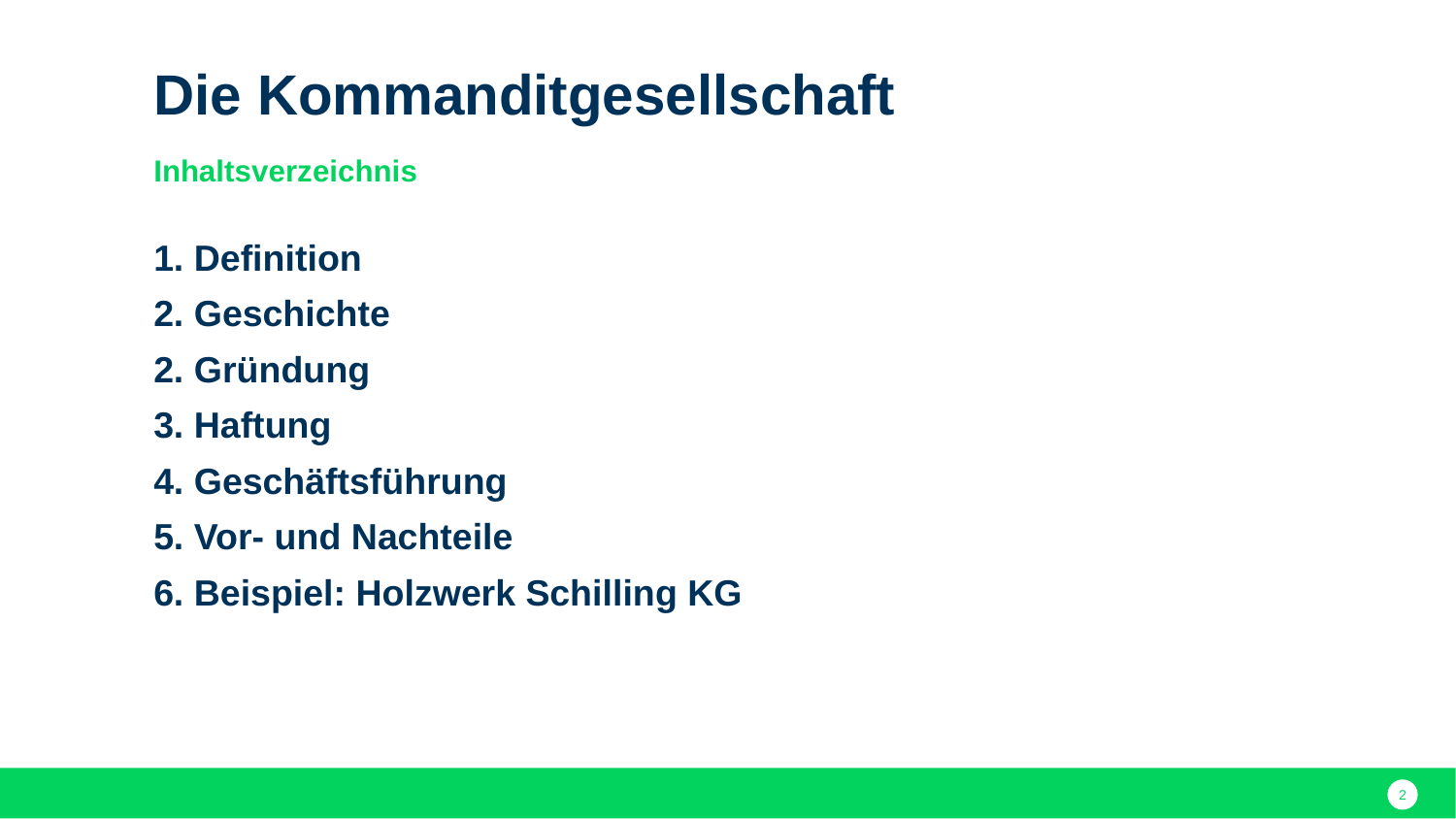

Die Kommanditgesellschaft
Inhaltsverzeichnis
1. Definition
2. Geschichte
2. Gründung
3. Haftung
4. Geschäftsführung
5. Vor- und Nachteile
6. Beispiel: Holzwerk Schilling KG